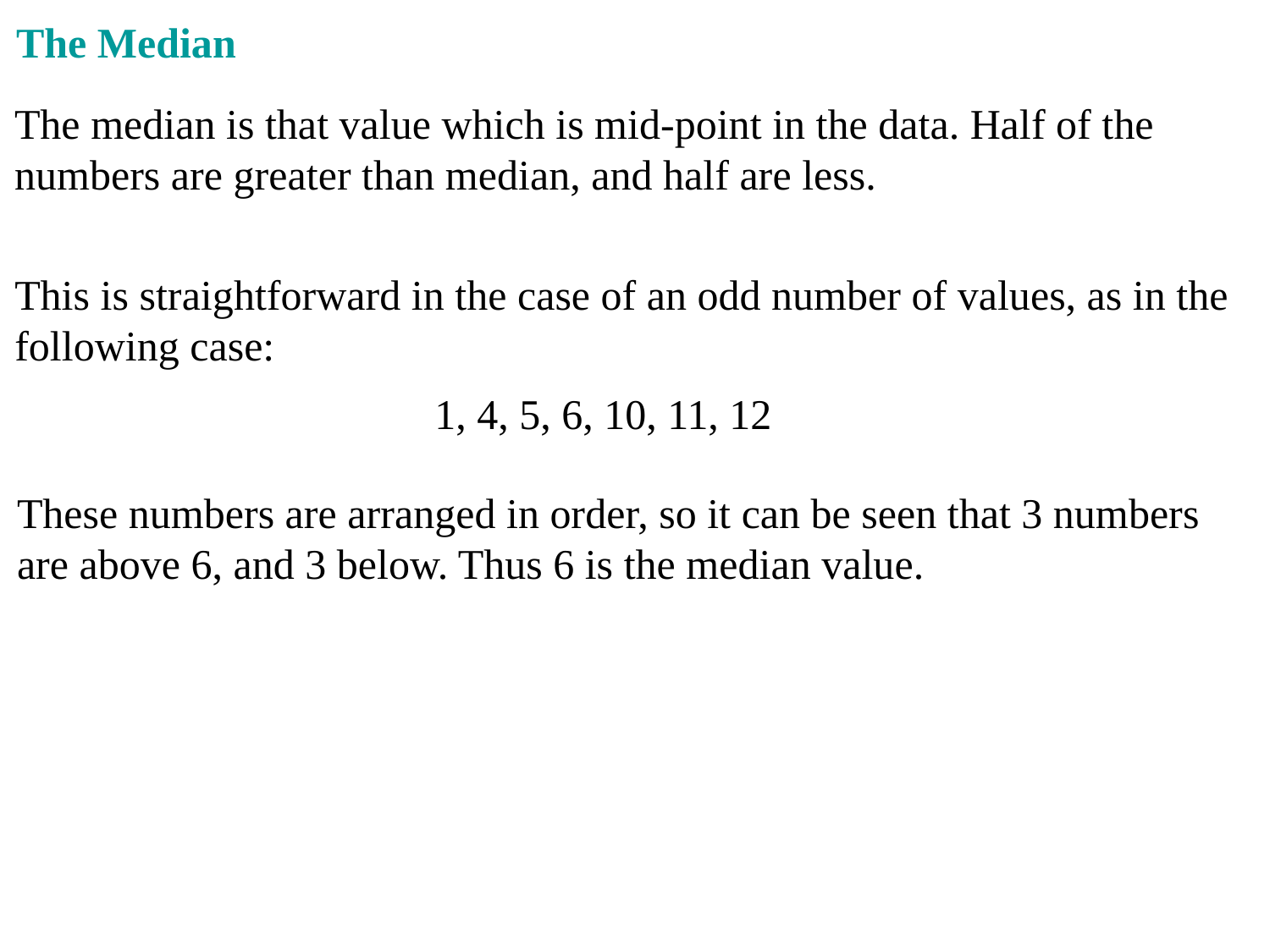

The Median
The median is that value which is mid-point in the data. Half of the
numbers are greater than median, and half are less.
This is straightforward in the case of an odd number of values, as in the
following case:
1, 4, 5, 6, 10, 11, 12
These numbers are arranged in order, so it can be seen that 3 numbers
are above 6, and 3 below. Thus 6 is the median value.